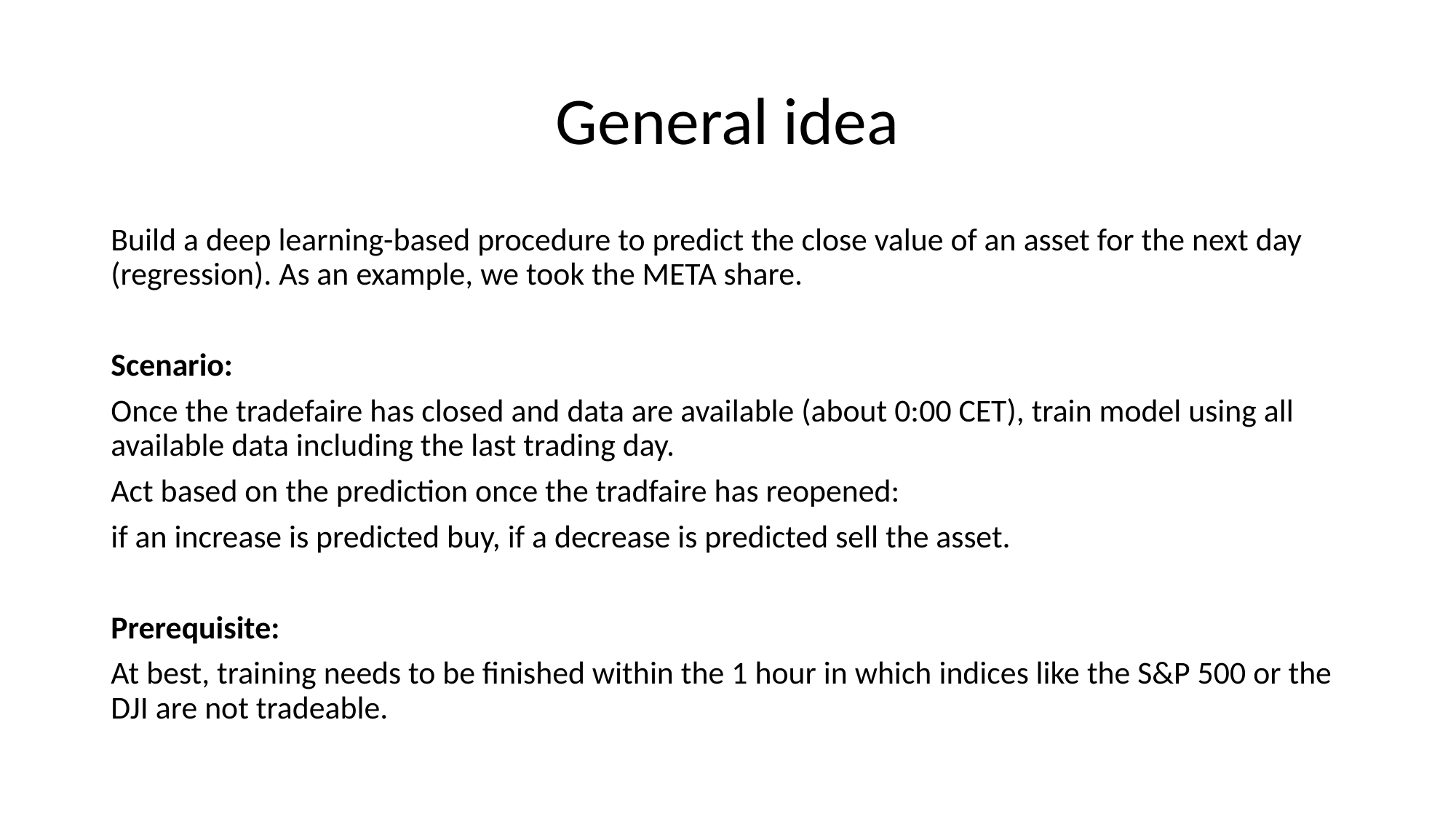

# General idea
Build a deep learning-based procedure to predict the close value of an asset for the next day (regression). As an example, we took the META share.

Scenario:
Once the tradefaire has closed and data are available (about 0:00 CET), train model using all available data including the last trading day.
Act based on the prediction once the tradfaire has reopened:
if an increase is predicted buy, if a decrease is predicted sell the asset.

Prerequisite:
At best, training needs to be finished within the 1 hour in which indices like the S&P 500 or the DJI are not tradeable.